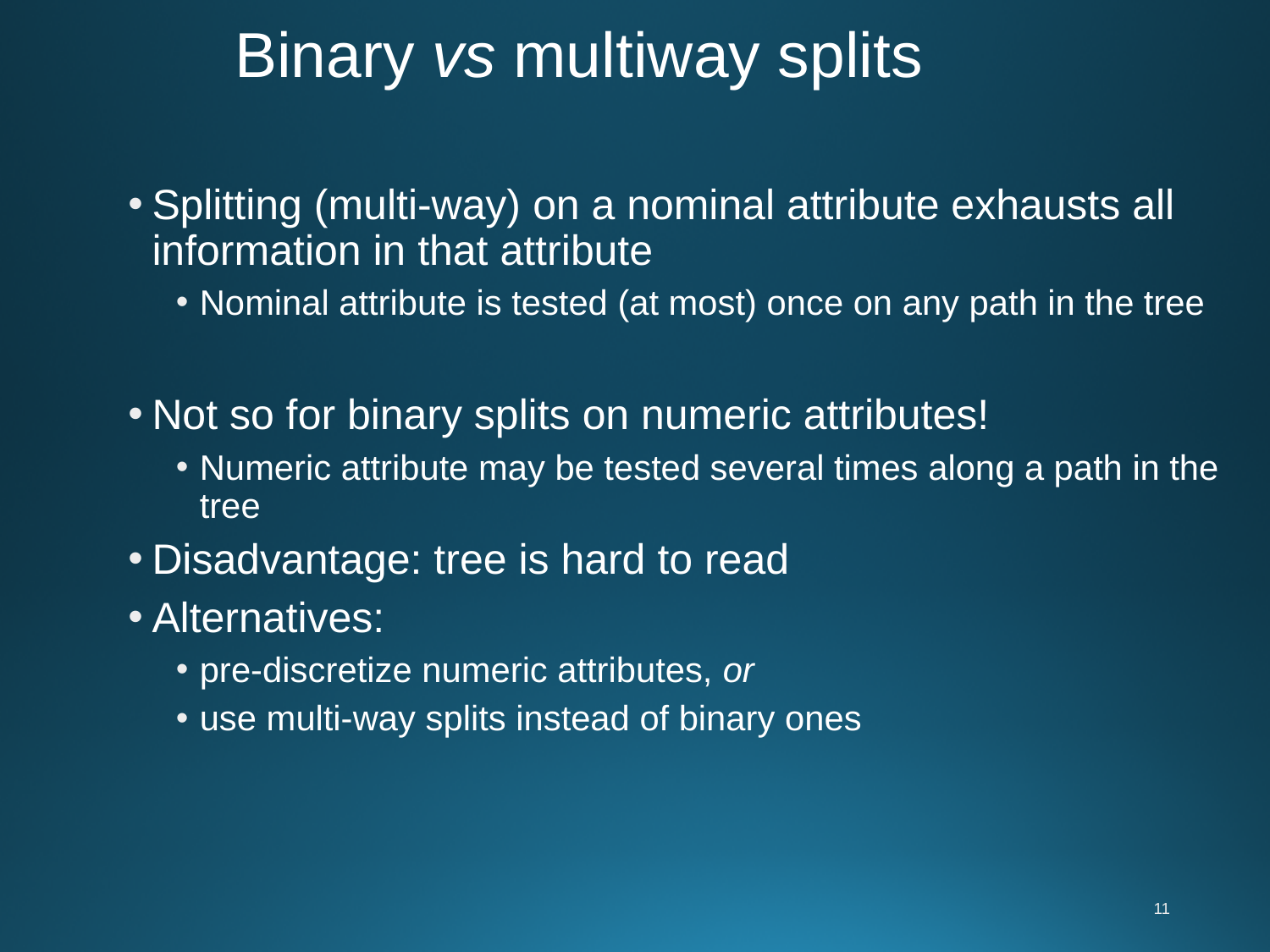

Binary vs multiway splits
Splitting (multi-way) on a nominal attribute exhausts all information in that attribute
Nominal attribute is tested (at most) once on any path in the tree

Not so for binary splits on numeric attributes!
Numeric attribute may be tested several times along a path in the tree
Disadvantage: tree is hard to read
Alternatives:
pre-discretize numeric attributes, or
use multi-way splits instead of binary ones
11